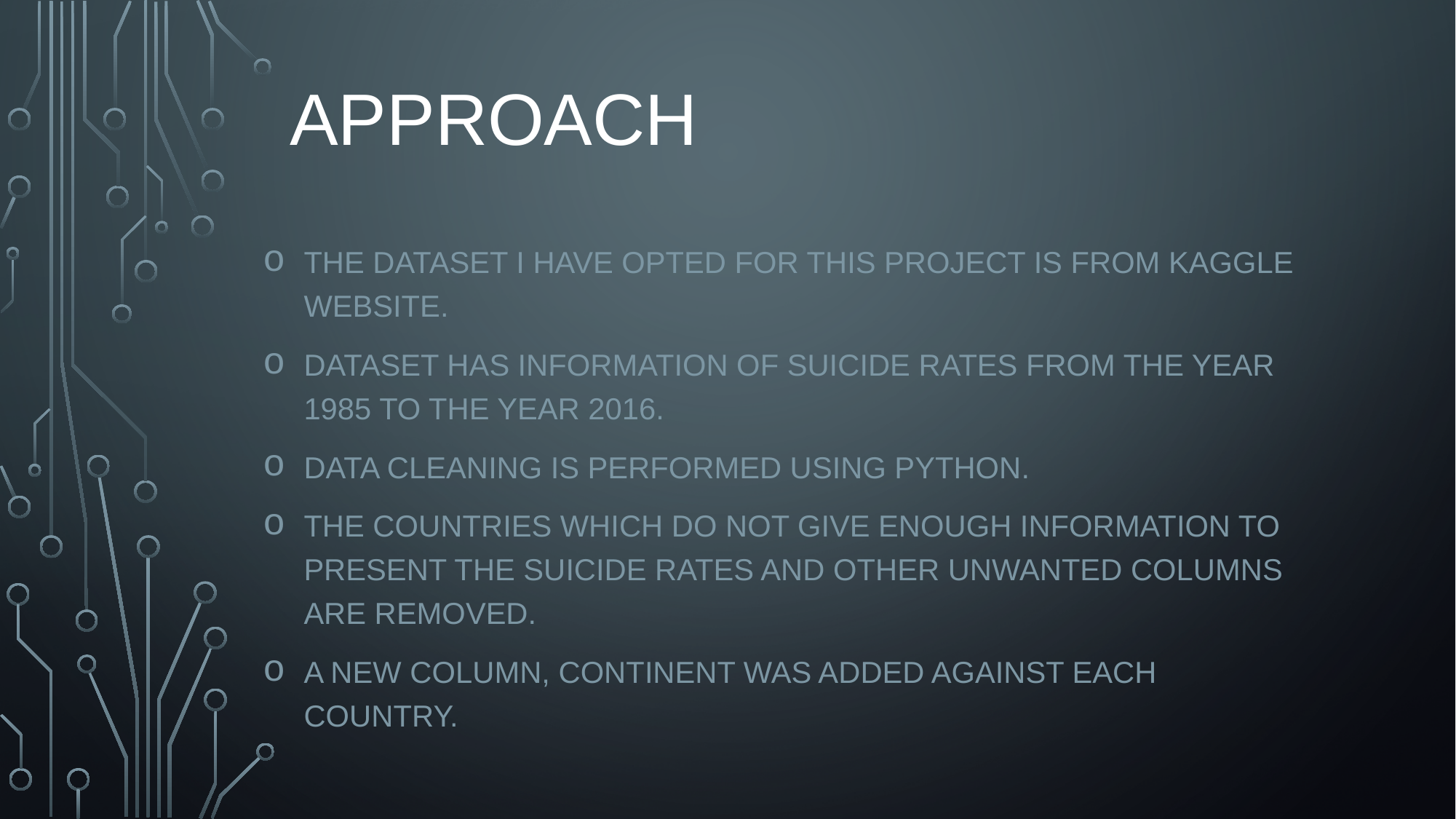

# Approach
The dataset I have opted for this project is from Kaggle website.
dataset has information of suicide rates from the year 1985 to the year 2016.
Data cleaning is performed using python.
the countries which do not give enough information to present the suicide rates and other unwanted columns are removed.
A new column, continent was added against each country.